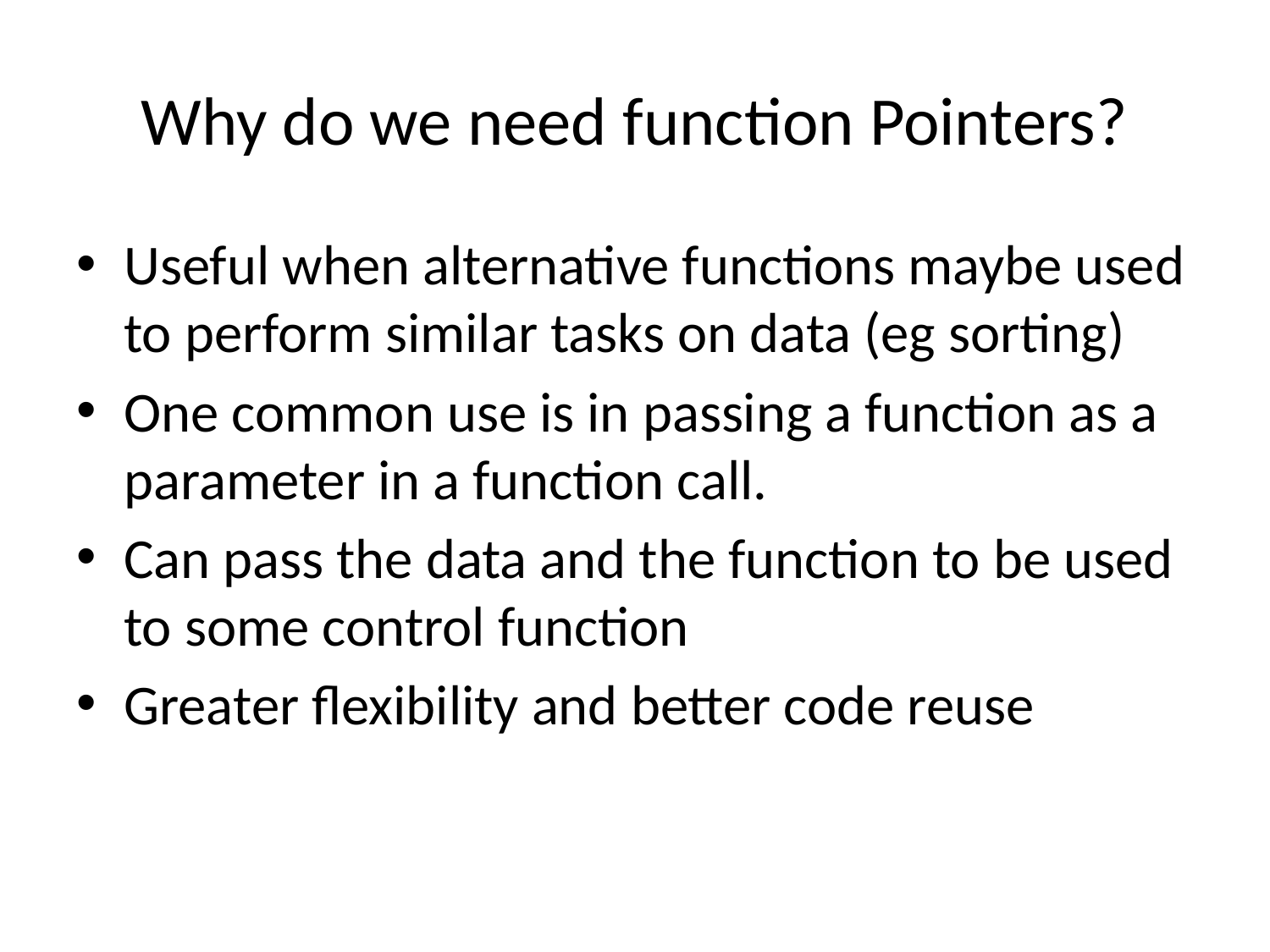

# Why do we need function Pointers?
Useful when alternative functions maybe used to perform similar tasks on data (eg sorting)
One common use is in passing a function as a parameter in a function call.
Can pass the data and the function to be used to some control function
Greater flexibility and better code reuse